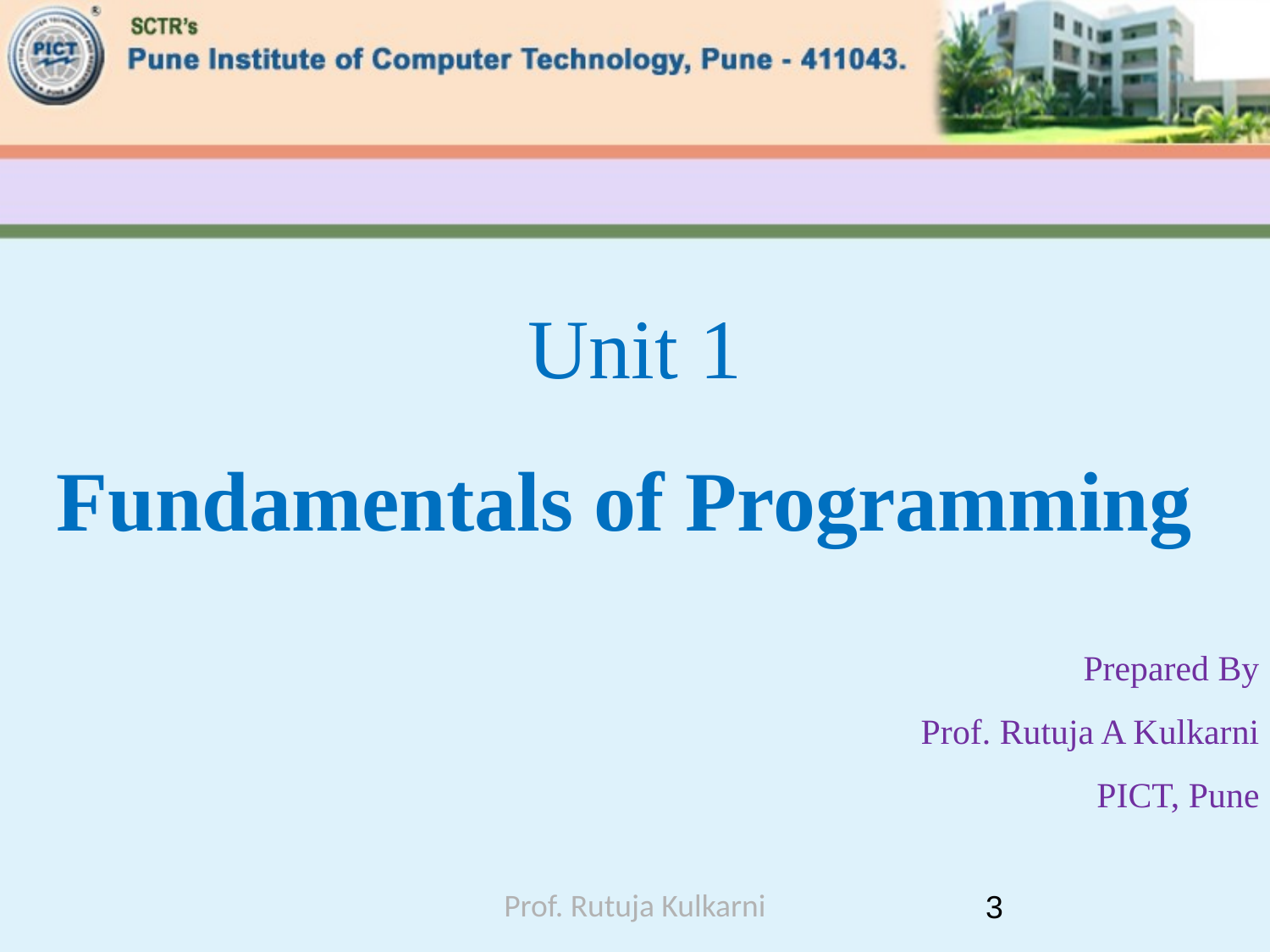

#
Unit 1
Fundamentals of Programming
Prepared By
Prof. Rutuja A Kulkarni
PICT, Pune

Prof. Rutuja Kulkarni
3